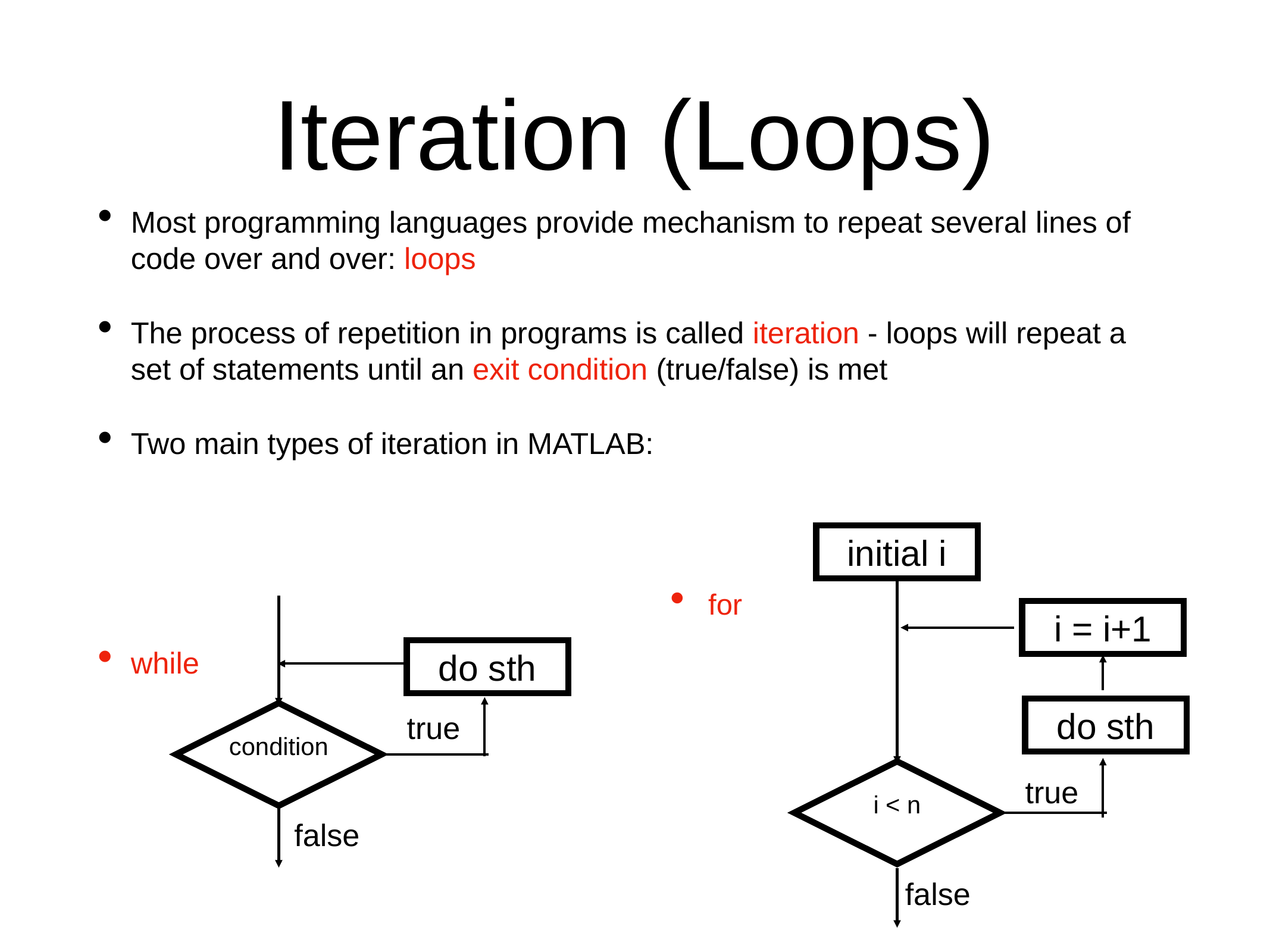

# Iteration (Loops)
Most programming languages provide mechanism to repeat several lines of code over and over: loops
The process of repetition in programs is called iteration - loops will repeat a set of statements until an exit condition (true/false) is met
Two main types of iteration in MATLAB:
while

for
initial i

i = i+1

do sth

do sth

true
condition

i < n
true

false

false